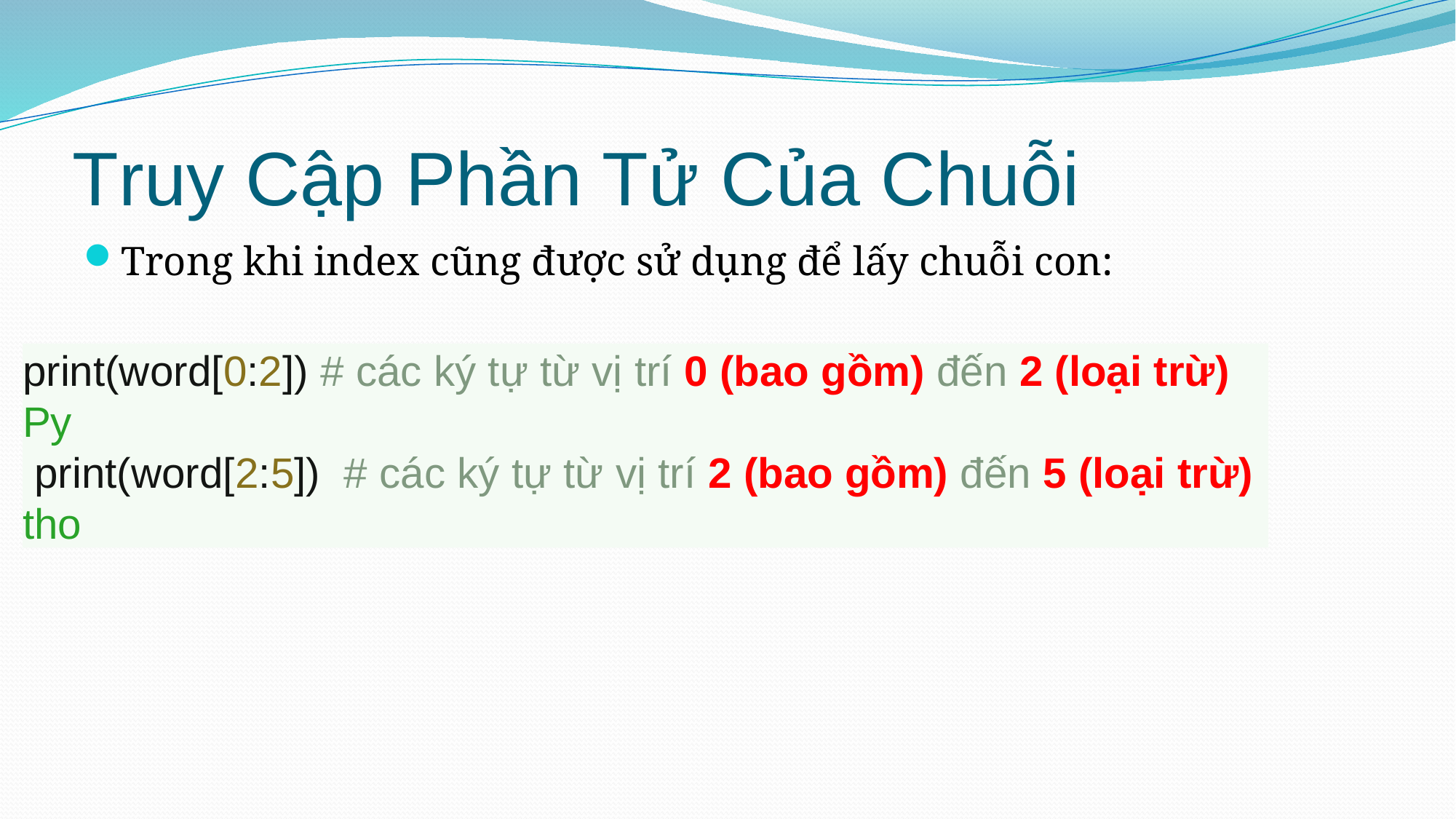

# Truy Cập Phần Tử Của Chuỗi
Trong khi index cũng được sử dụng để lấy chuỗi con:
print(word[0:2]) # các ký tự từ vị trí 0 (bao gồm) đến 2 (loại trừ)
Py
 print(word[2:5])  # các ký tự từ vị trí 2 (bao gồm) đến 5 (loại trừ)
tho